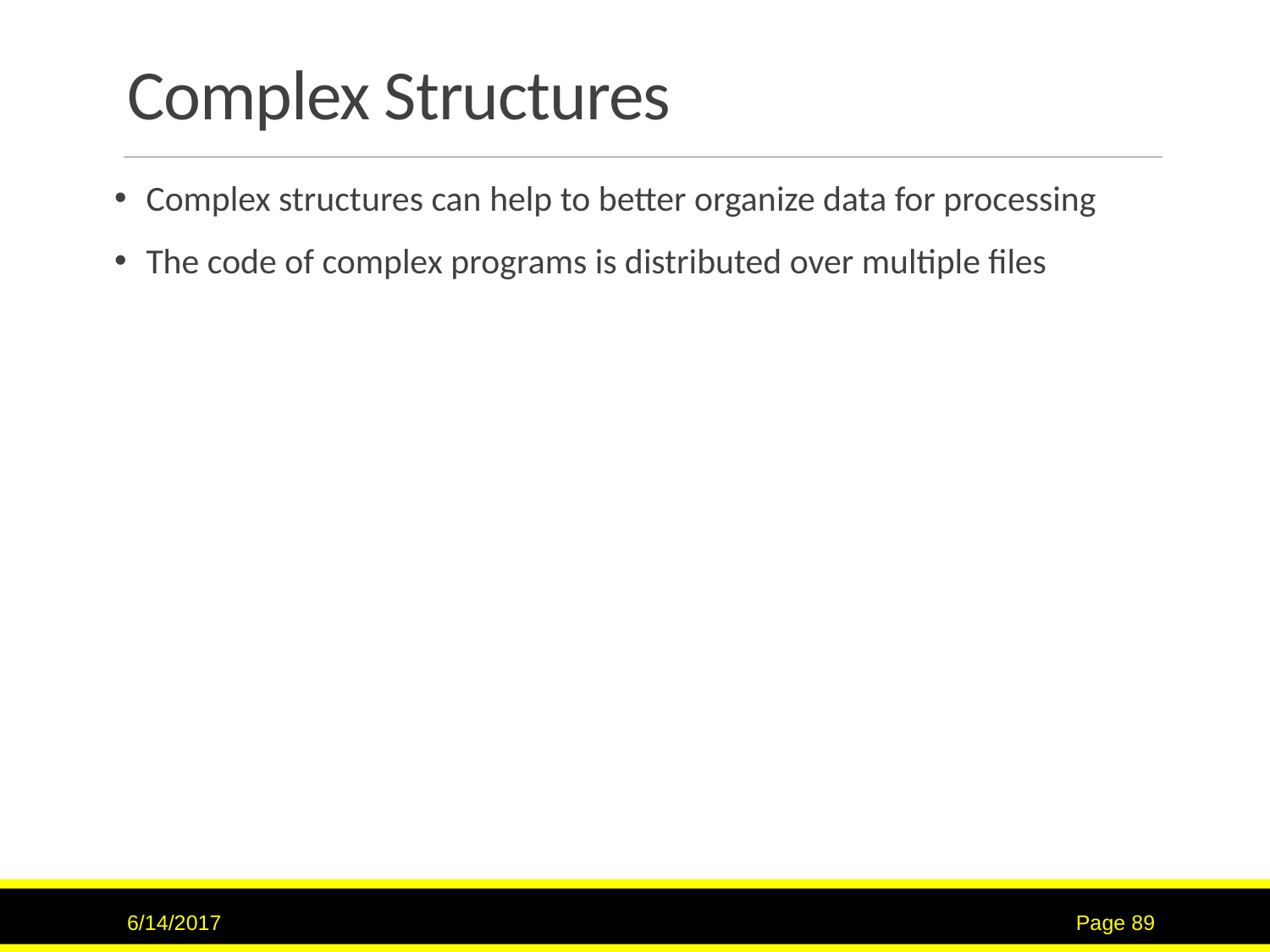

# Complex Structures
Complex structures can help to better organize data for processing
The code of complex programs is distributed over multiple files
6/14/2017
Page 89